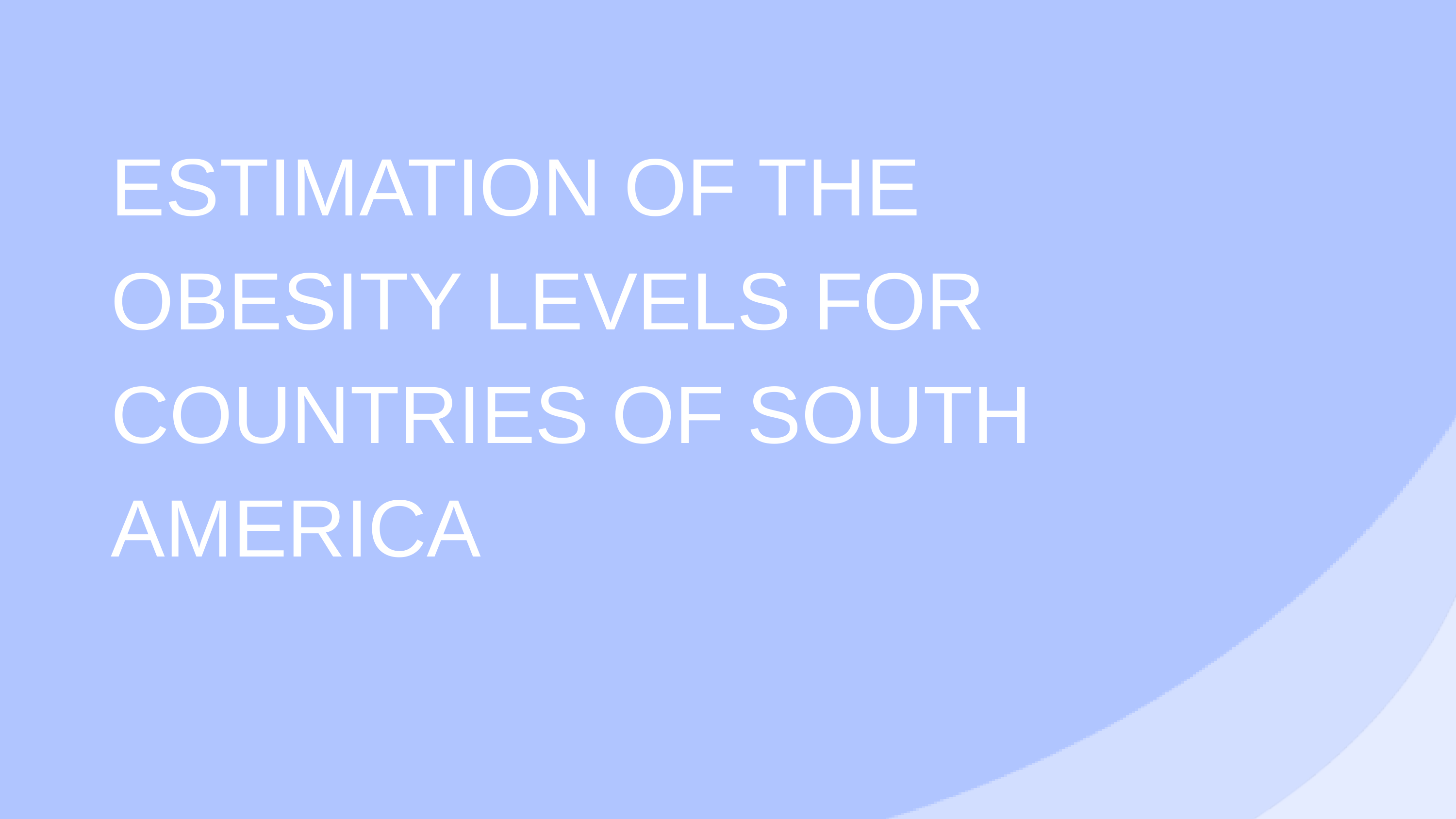

ESTIMATION OF THE OBESITY LEVELS FOR COUNTRIES OF SOUTH AMERICA